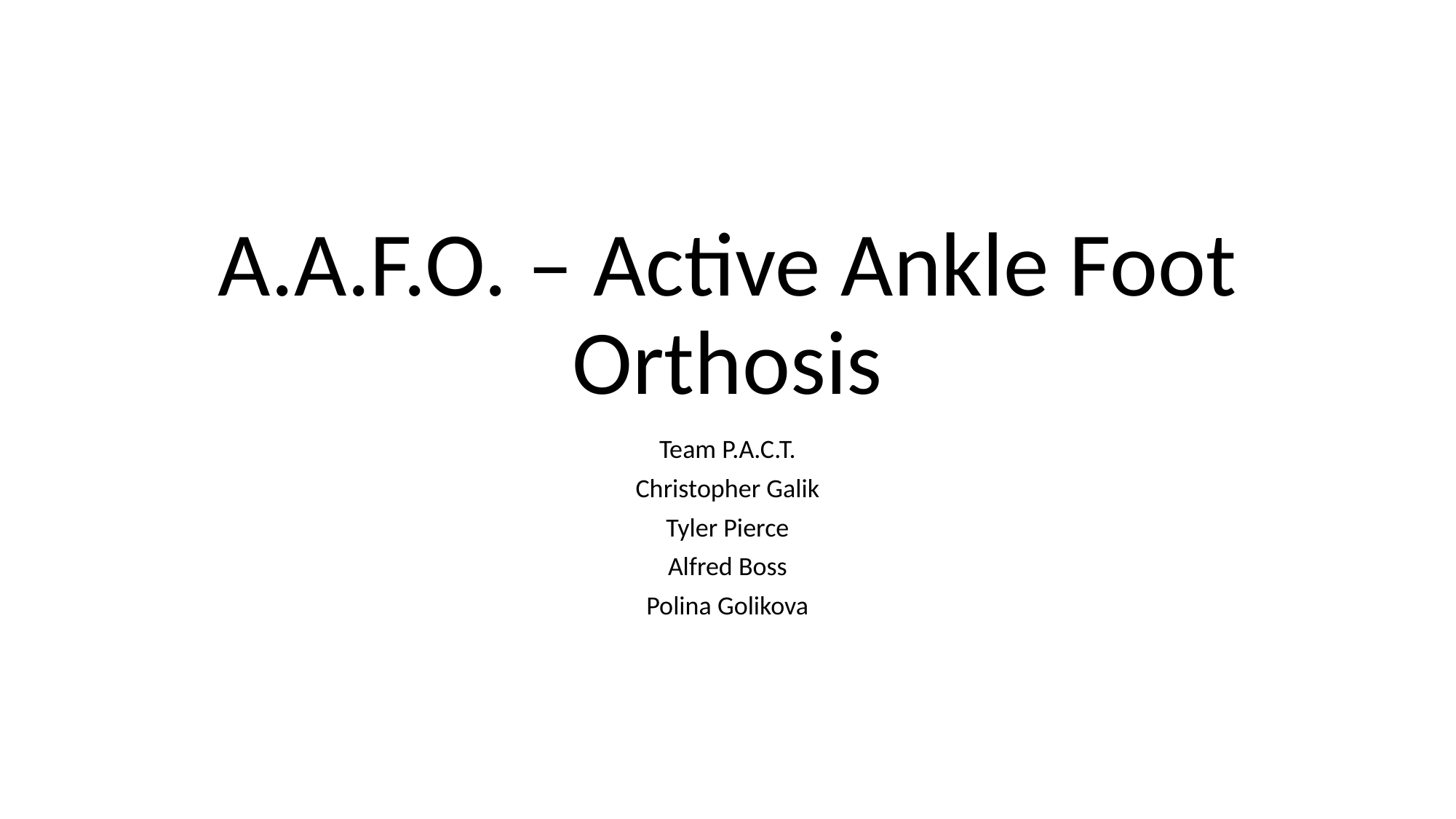

# A.A.F.O. – Active Ankle Foot Orthosis
Team P.A.C.T.
Christopher Galik
Tyler Pierce
Alfred Boss
Polina Golikova